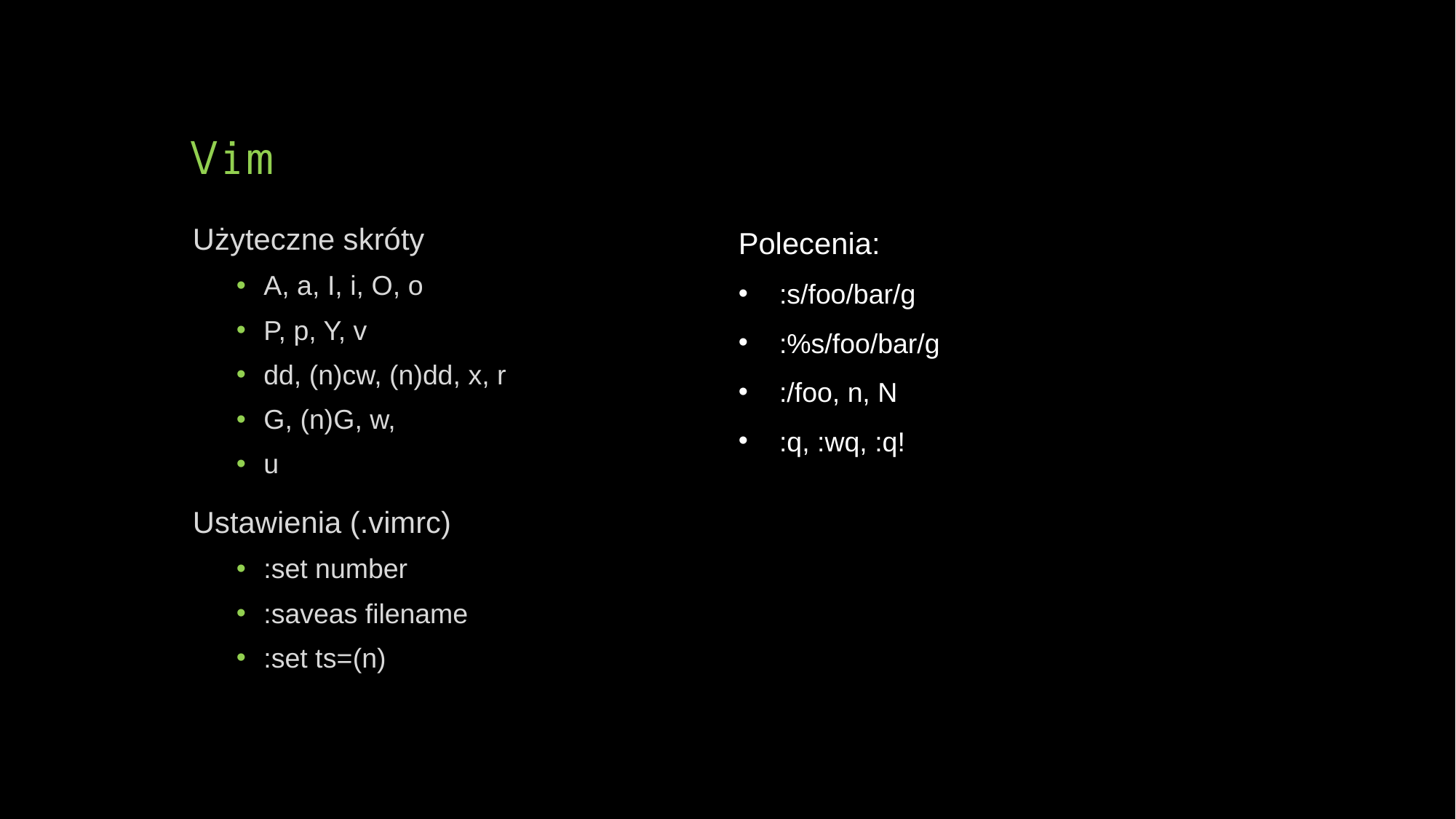

# Vim
Użyteczne skróty
A, a, I, i, O, o
P, p, Y, v
dd, (n)cw, (n)dd, x, r
G, (n)G, w,
u
Ustawienia (.vimrc)
:set number
:saveas filename
:set ts=(n)

Polecenia:
:s/foo/bar/g
:%s/foo/bar/g
:/foo, n, N
:q, :wq, :q!